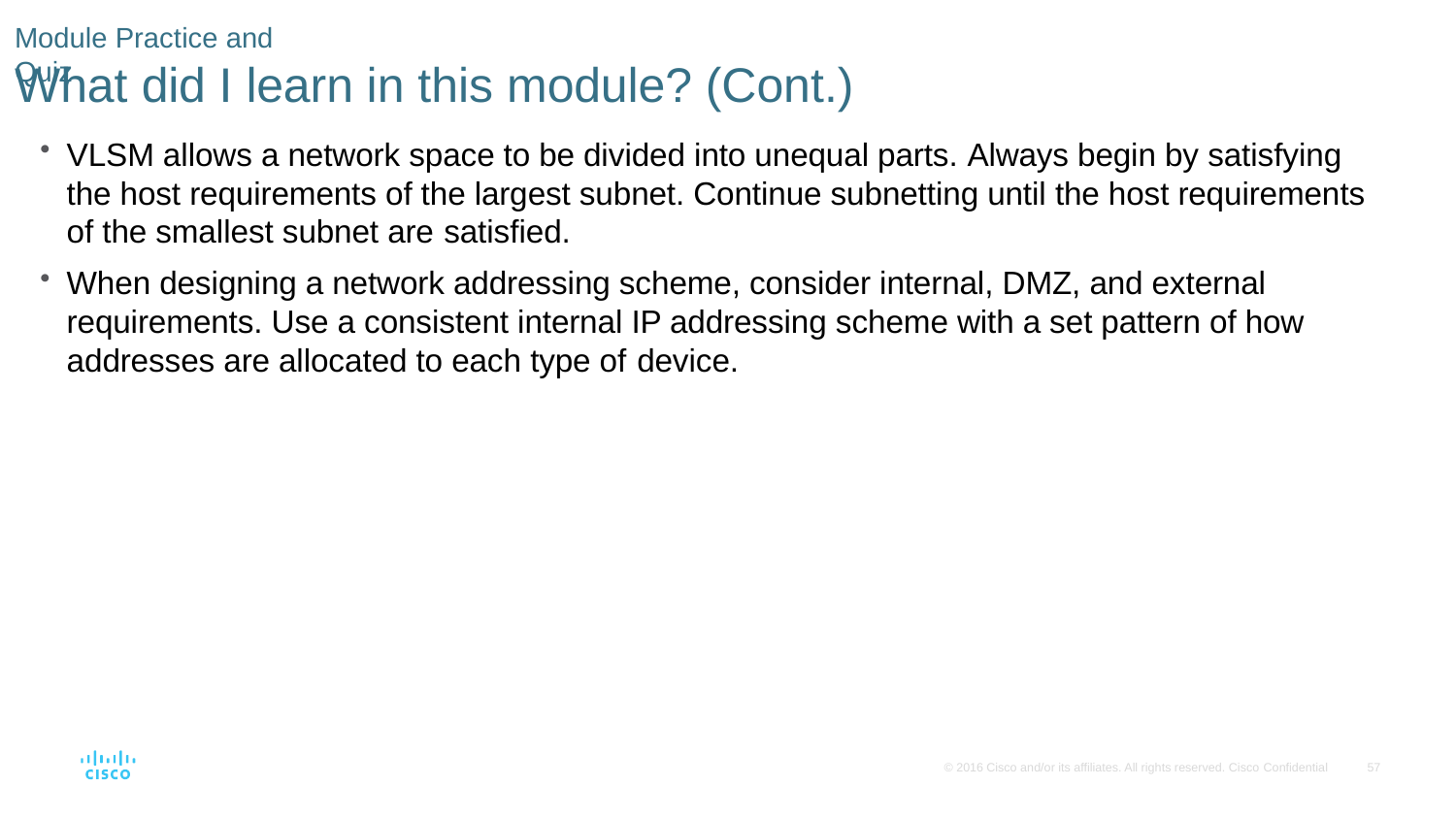

Module Practice and Quiz
# What did I learn in this module? (Cont.)
VLSM allows a network space to be divided into unequal parts. Always begin by satisfying  the host requirements of the largest subnet. Continue subnetting until the host requirements  of the smallest subnet are satisfied.
When designing a network addressing scheme, consider internal, DMZ, and external  requirements. Use a consistent internal IP addressing scheme with a set pattern of how  addresses are allocated to each type of device.
© 2016 Cisco and/or its affiliates. All rights reserved. Cisco Confidential
57